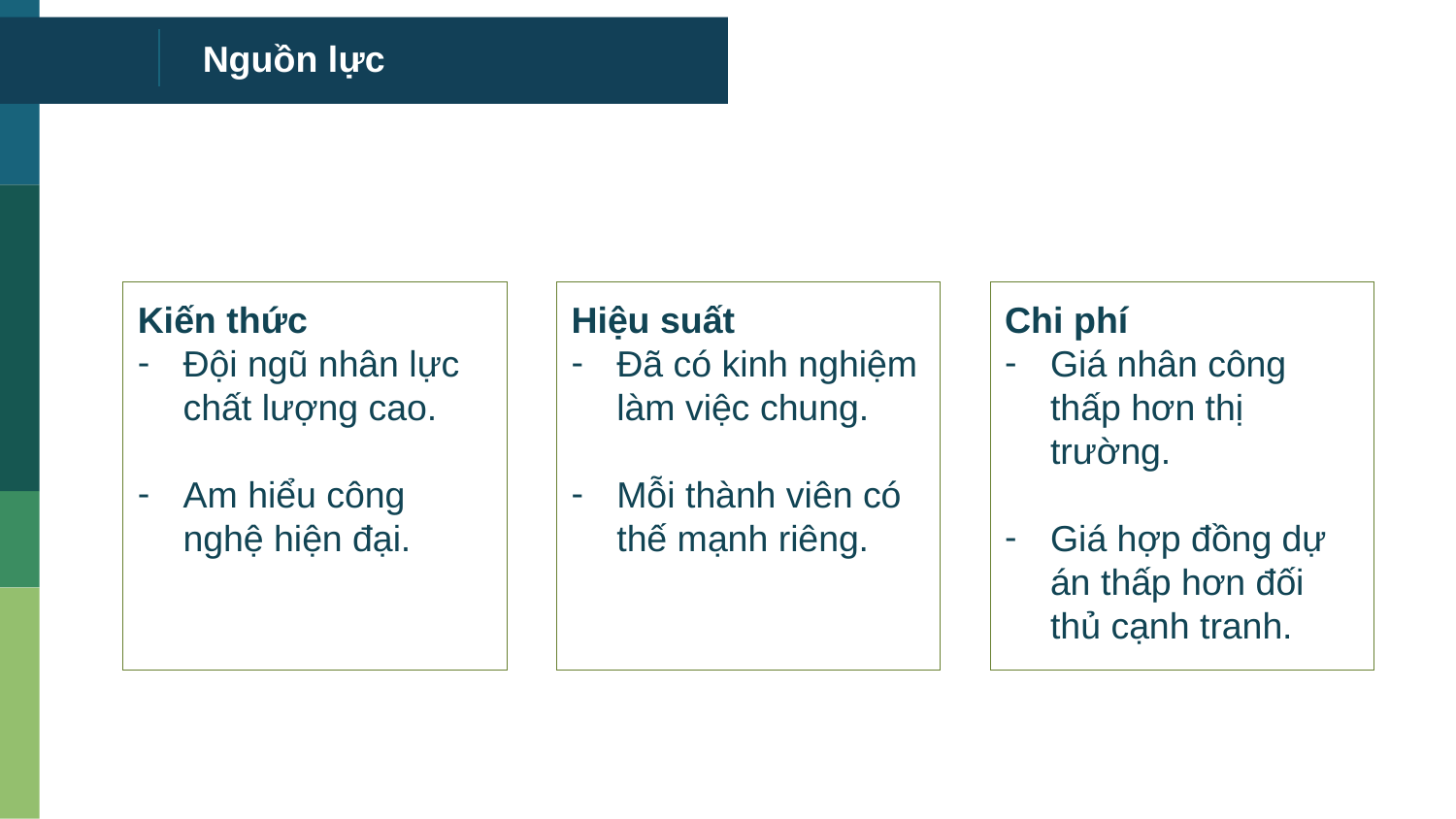

# Nguồn lực

Hiệu suất
Đã có kinh nghiệm làm việc chung.

Mỗi thành viên có thế mạnh riêng.
Chi phí
Giá nhân công thấp hơn thị trường.

Giá hợp đồng dự án thấp hơn đối thủ cạnh tranh.
Kiến thức
Đội ngũ nhân lực chất lượng cao.

Am hiểu công nghệ hiện đại.